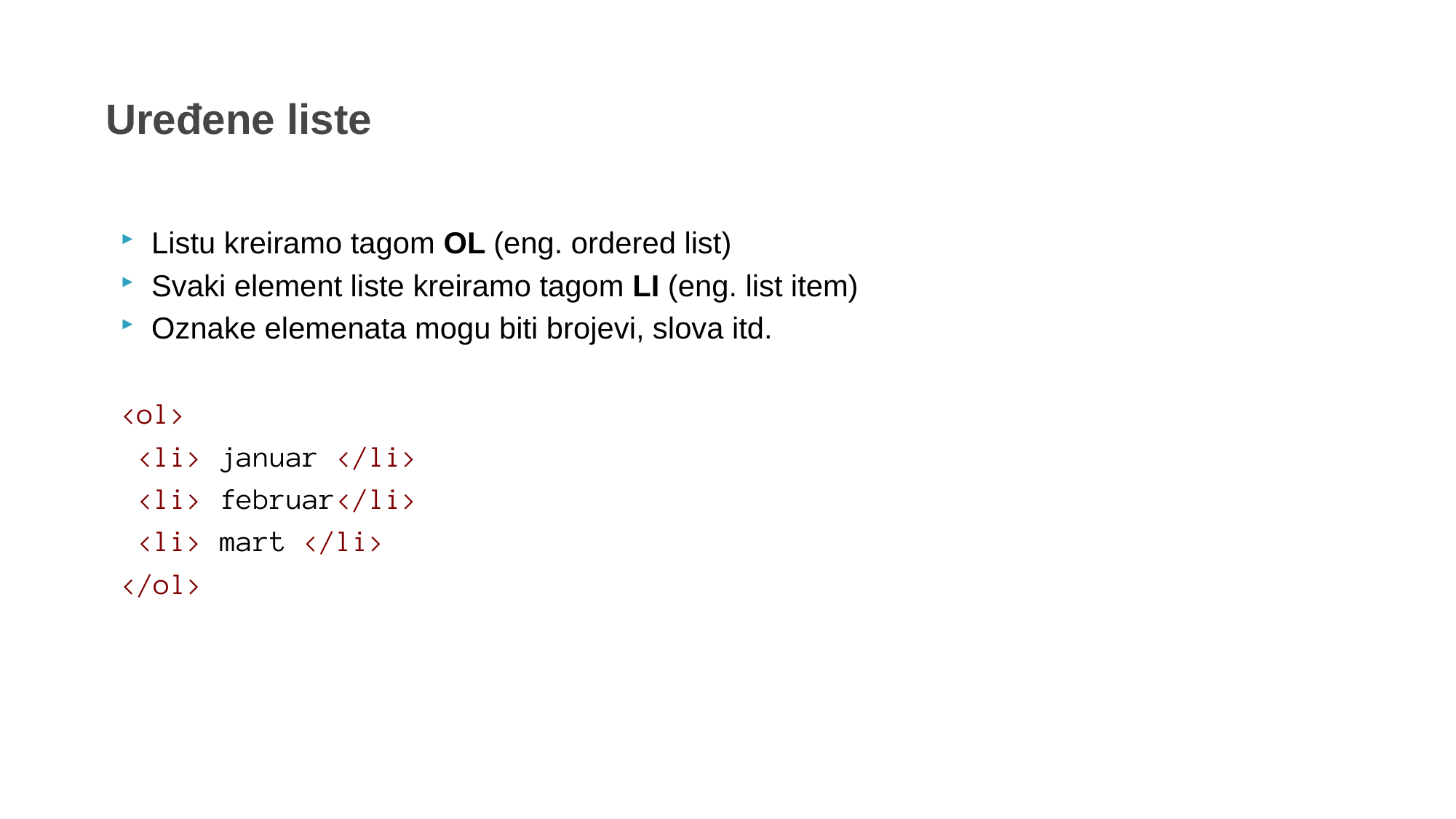

Uređene liste

Listu kreiramo tagom OL (eng. ordered list)
Svaki element liste kreiramo tagom LI (eng. list item)
Oznake elemenata mogu biti brojevi, slova itd.

<ol>
 <li> januar </li>
 <li> februar</li>
 <li> mart </li>
</ol>